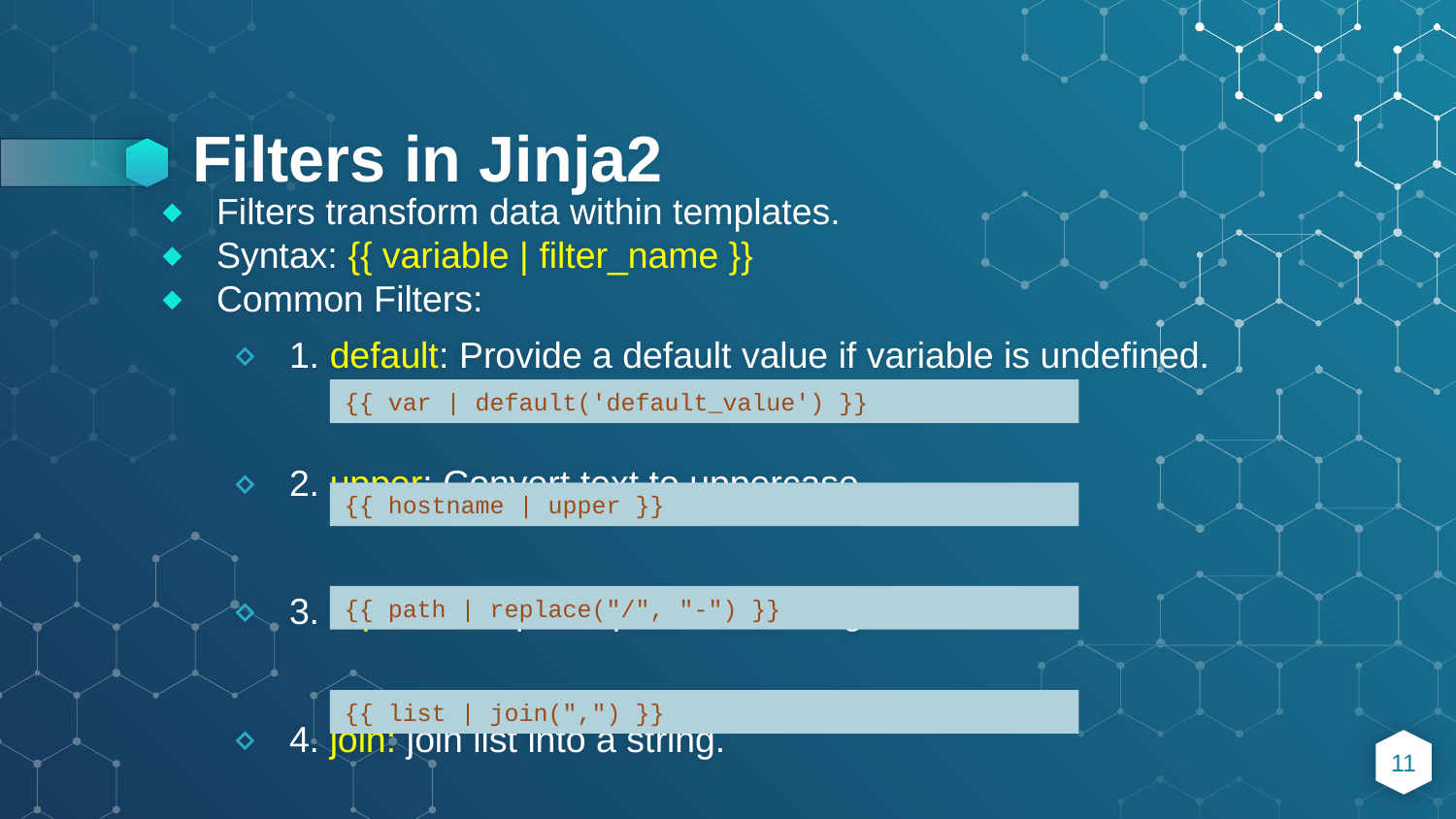

# Filters in Jinja2
Filters transform data within templates.
Syntax: {{ variable | filter_name }}
Common Filters:
1. default: Provide a default value if variable is undefined.

2. upper: Convert text to uppercase.

3. replace: Replace parts of a string.

4. join: join list into a string.

https://jinja.palletsprojects.com/en/stable/templates/#builtin-filters
{{ var | default('default_value') }}
{{ hostname | upper }}
{{ path | replace("/", "-") }}
{{ list | join(",") }}
11